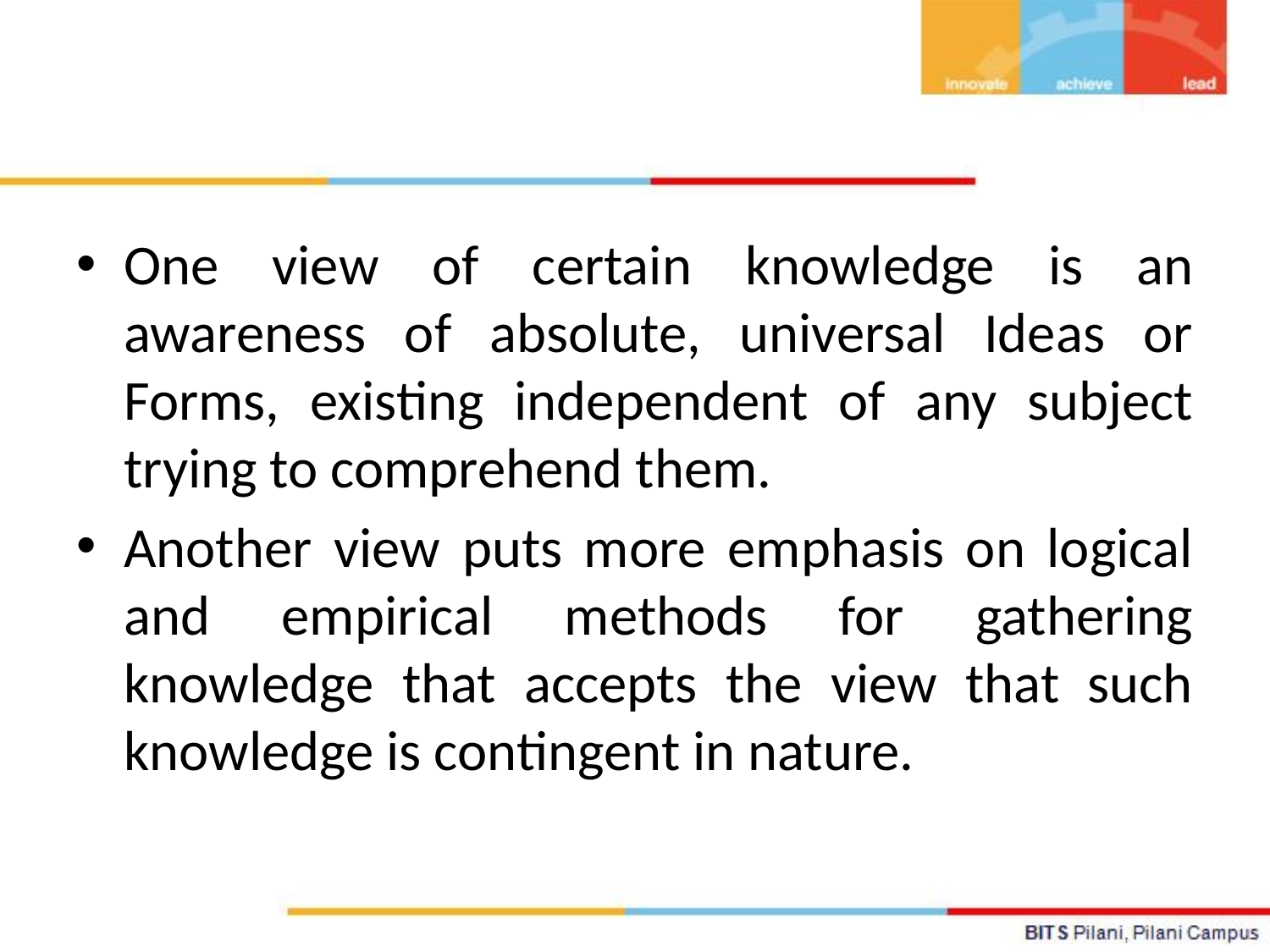

One view of certain knowledge is an awareness of absolute, universal Ideas or Forms, existing independent of any subject trying to comprehend them.
Another view puts more emphasis on logical and empirical methods for gathering knowledge that accepts the view that such knowledge is contingent in nature.